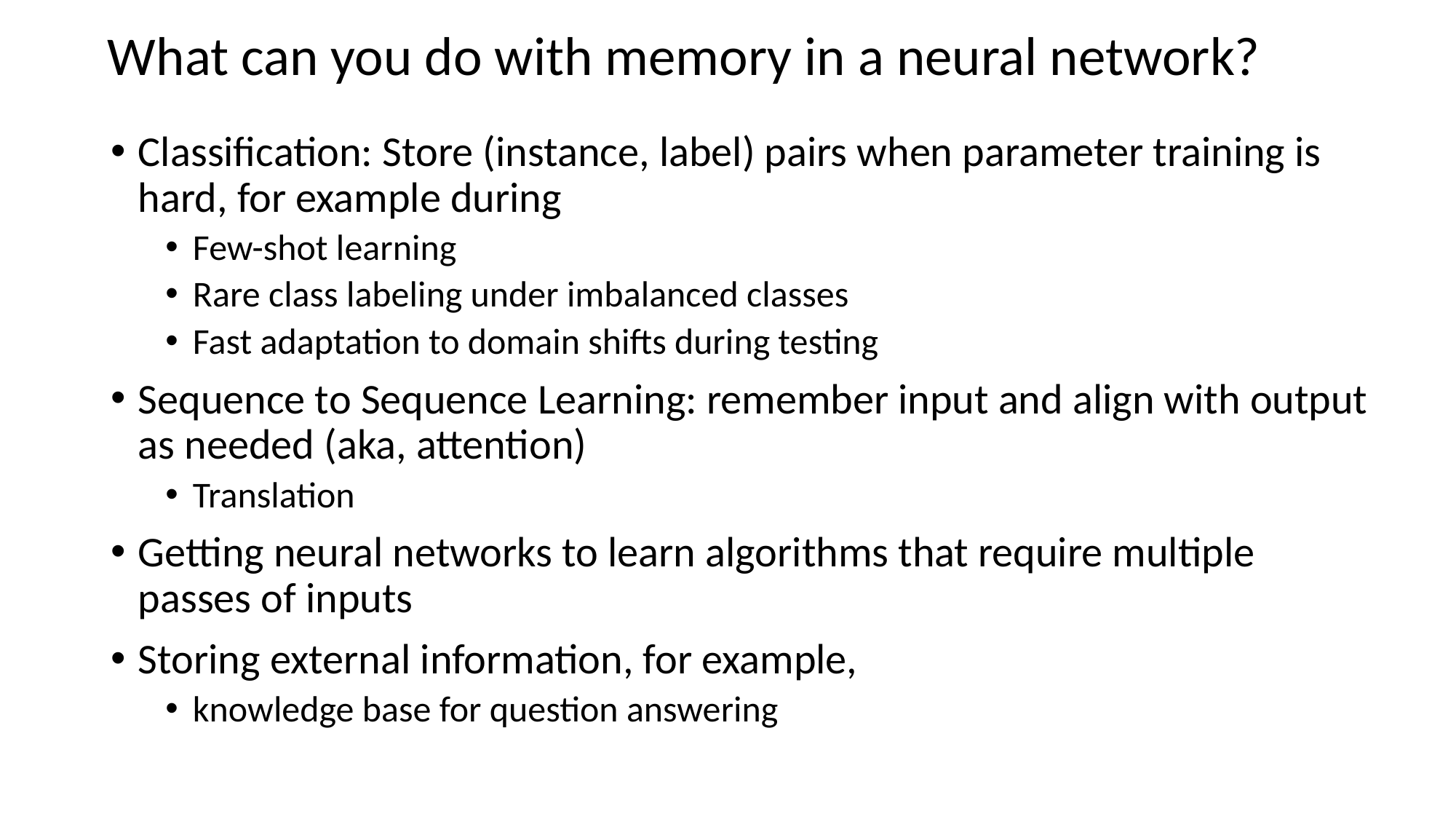

# What can you do with memory in a neural network?
Classification: Store (instance, label) pairs when parameter training is hard, for example during
Few-shot learning
Rare class labeling under imbalanced classes
Fast adaptation to domain shifts during testing
Sequence to Sequence Learning: remember input and align with output as needed (aka, attention)
Translation
Getting neural networks to learn algorithms that require multiple passes of inputs
Storing external information, for example,
knowledge base for question answering